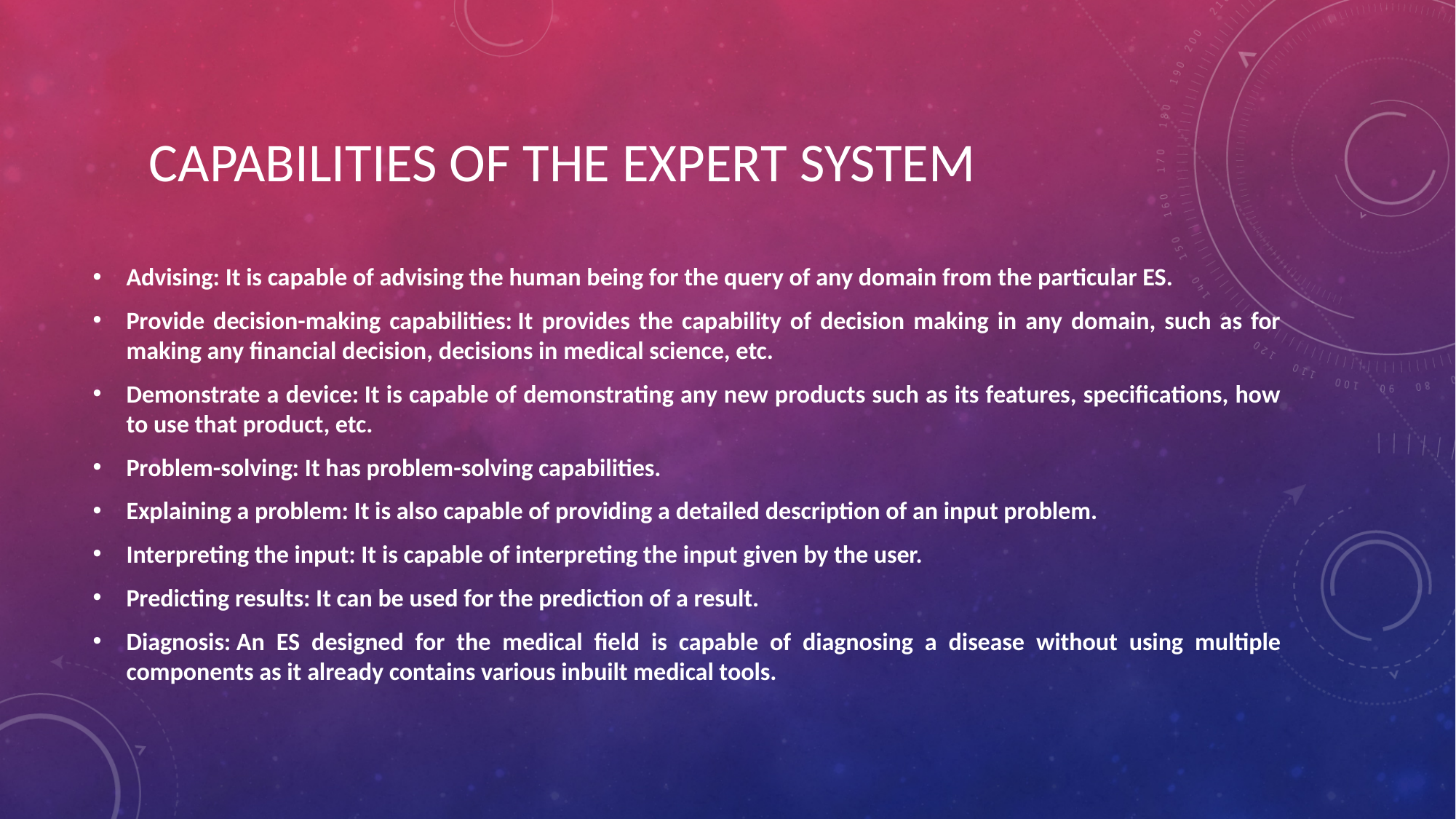

# Capabilities of the Expert System
Advising: It is capable of advising the human being for the query of any domain from the particular ES.
Provide decision-making capabilities: It provides the capability of decision making in any domain, such as for making any financial decision, decisions in medical science, etc.
Demonstrate a device: It is capable of demonstrating any new products such as its features, specifications, how to use that product, etc.
Problem-solving: It has problem-solving capabilities.
Explaining a problem: It is also capable of providing a detailed description of an input problem.
Interpreting the input: It is capable of interpreting the input given by the user.
Predicting results: It can be used for the prediction of a result.
Diagnosis: An ES designed for the medical field is capable of diagnosing a disease without using multiple components as it already contains various inbuilt medical tools.